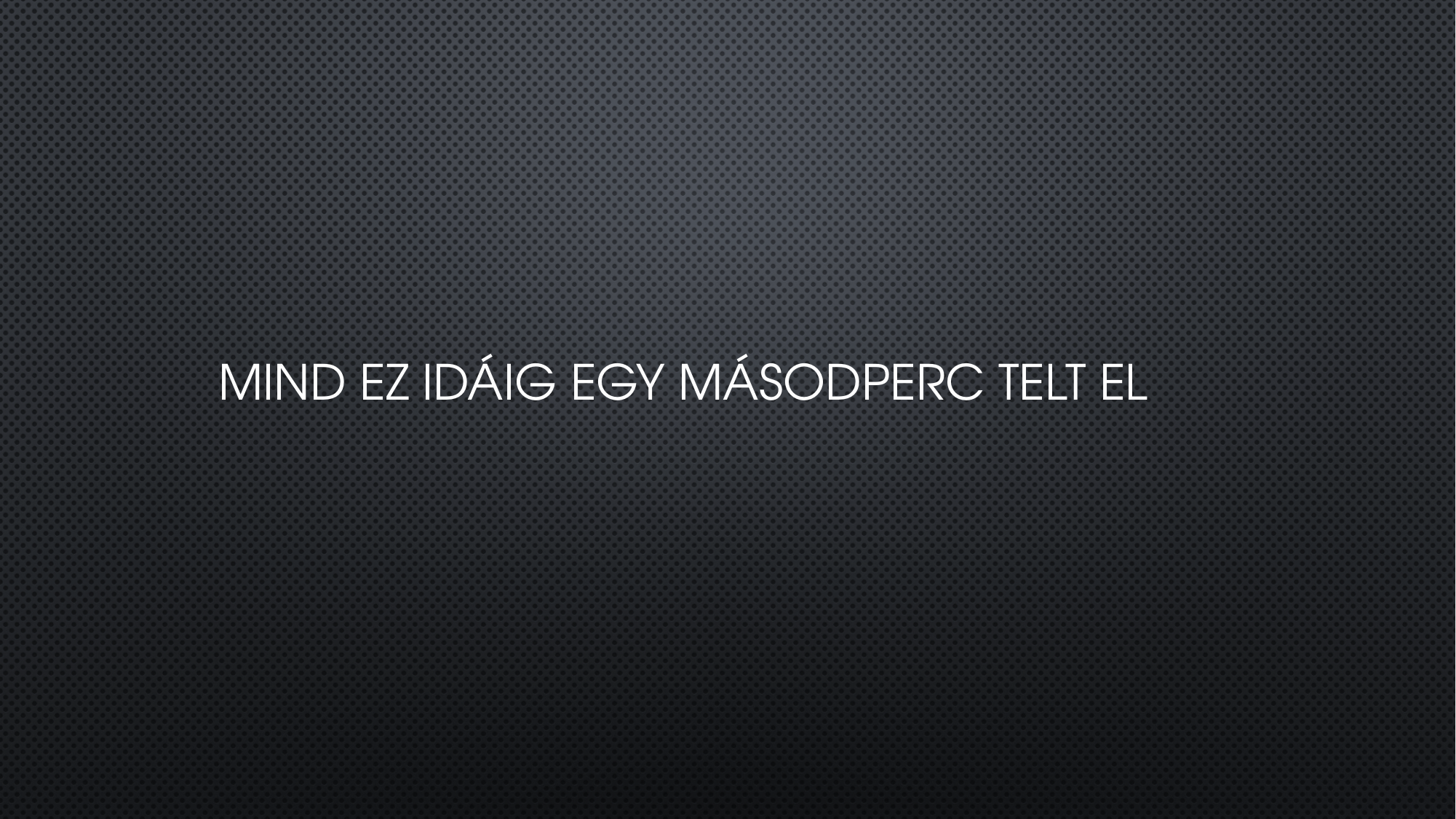

# Mind ez idáig egy másodperc telt el